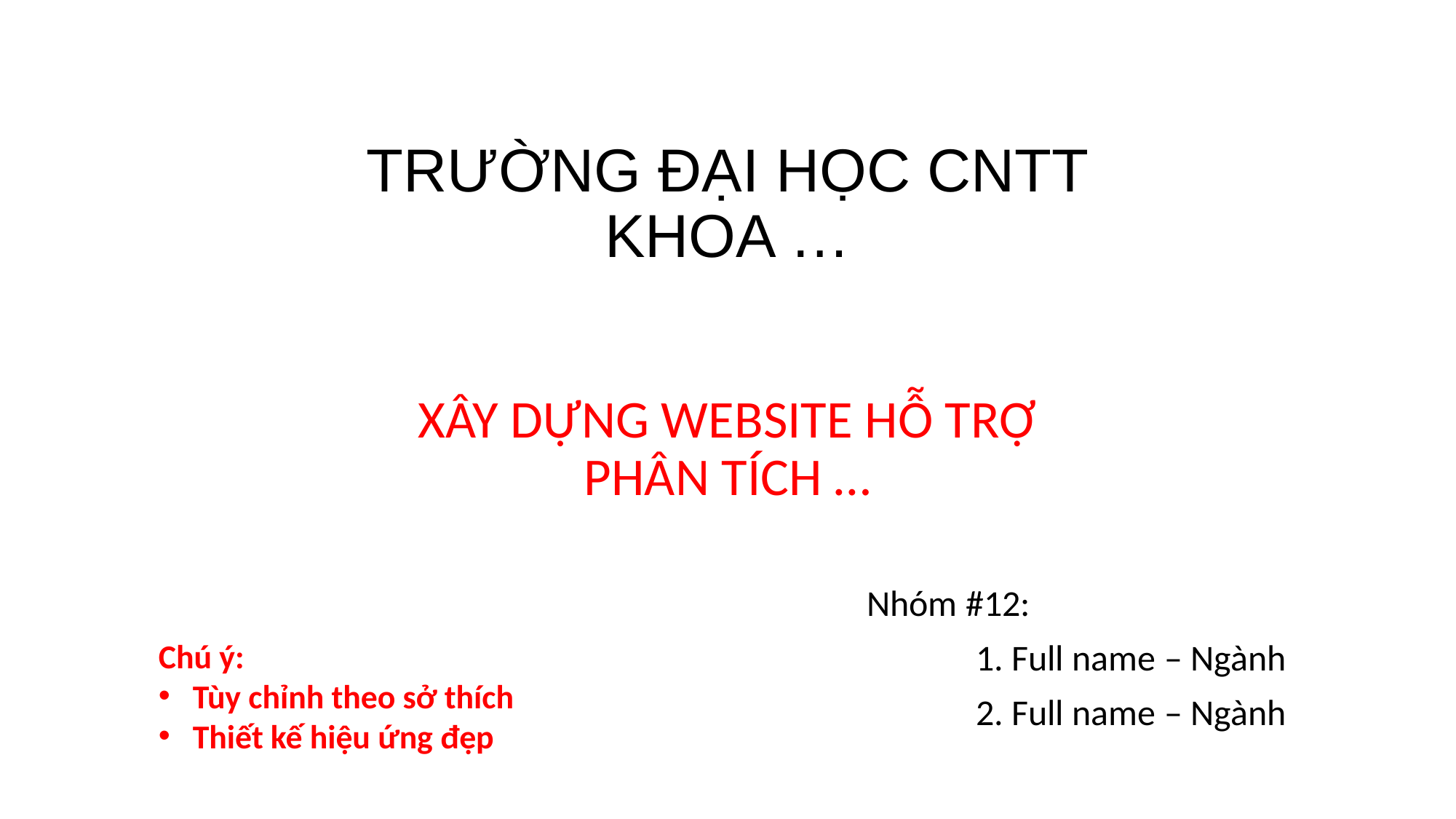

# TRƯỜNG ĐẠI HỌC CNTT KHOA …
XÂY DỰNG WEBSITE HỖ TRỢ
PHÂN TÍCH …
Nhóm #12:
	1. Full name – Ngành
	2. Full name – Ngành
Chú ý:
Tùy chỉnh theo sở thích
Thiết kế hiệu ứng đẹp